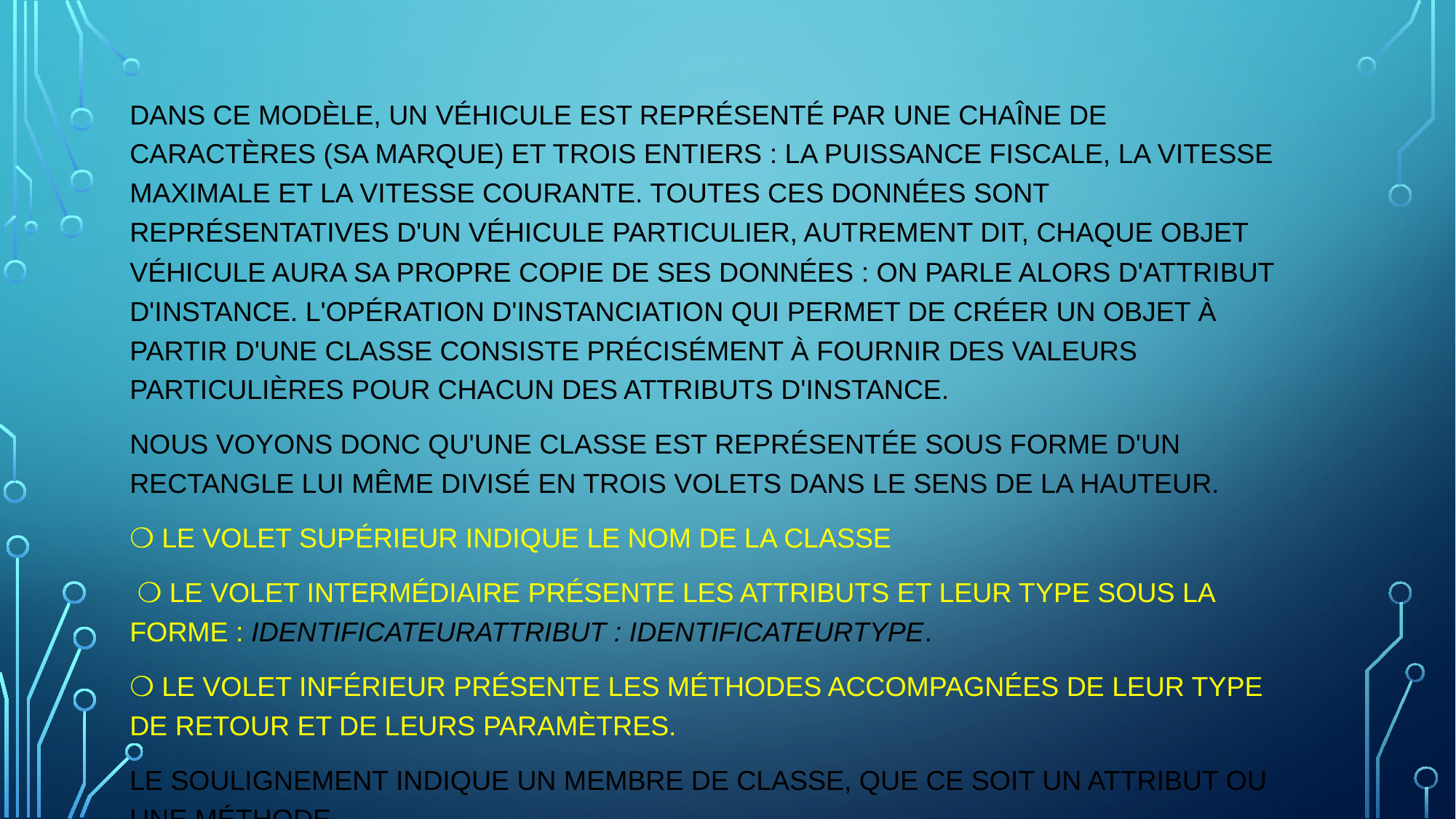

Dans ce modèle, un véhicule est représenté par une chaîne de caractères (sa marque) et trois entiers : la puissance fiscale, la vitesse maximale et la vitesse courante. Toutes ces données sont représentatives d'un véhicule particulier, autrement dit, chaque objet véhicule aura sa propre copie de ses données : on parle alors d'attribut d'instance. L'opération d'instanciation qui permet de créer un objet à partir d'une classe consiste précisément à fournir des valeurs particulières pour chacun des attributs d'instance.
Nous voyons donc qu'une classe est représentée sous forme d'un rectangle lui même divisé en trois volets dans le sens de la hauteur.
❍ Le volet supérieur indique le nom de la classe
 ❍ Le volet intermédiaire présente les attributs et leur type sous la forme : identificateurAttribut : identificateurType.
❍ Le volet inférieur présente les méthodes accompagnées de leur type de retour et de leurs paramètres.
Le soulignement indique un membre de classe, que ce soit un attribut ou une méthode.